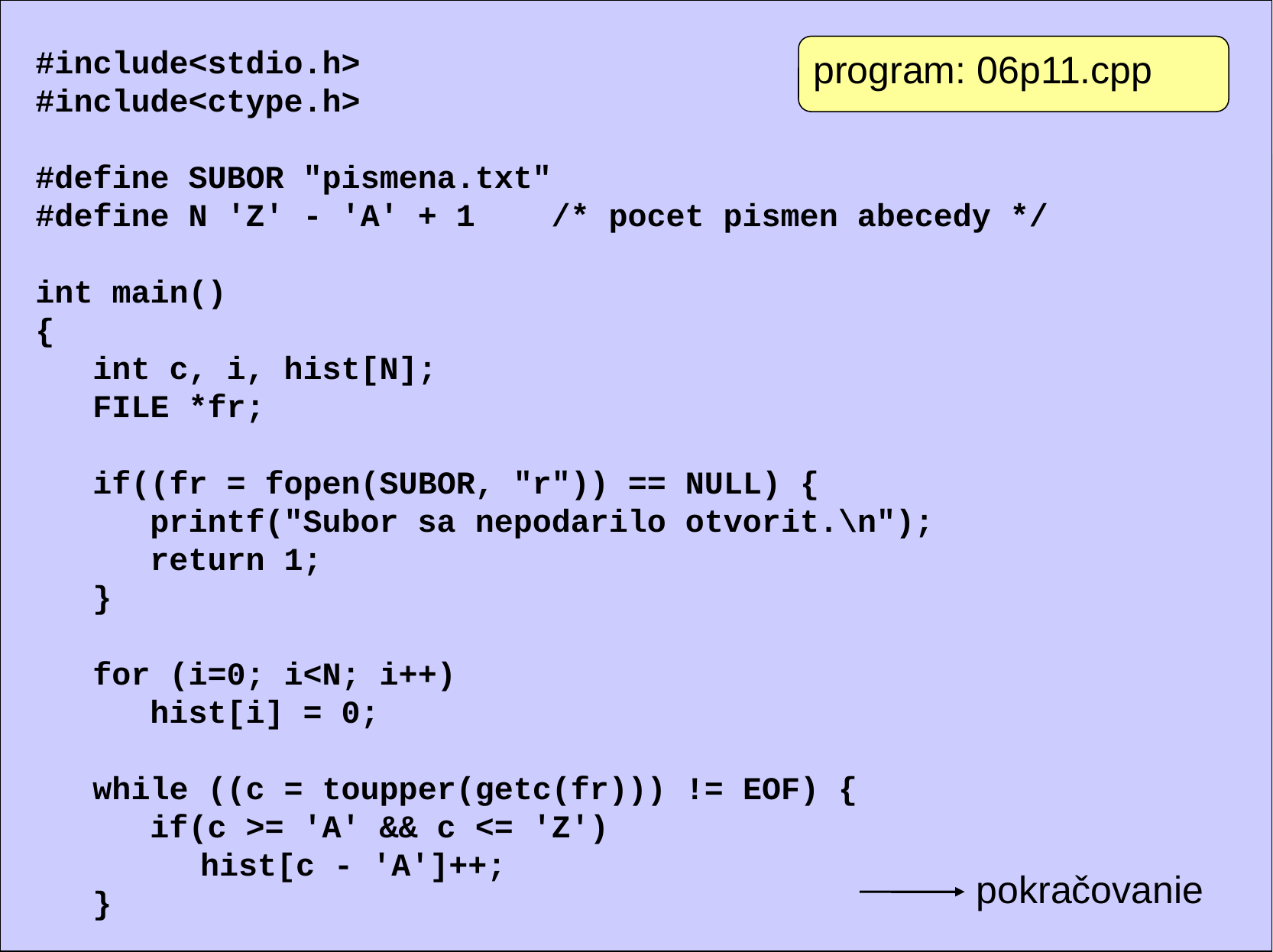

#include<stdio.h>
#include<ctype.h>

#define SUBOR "pismena.txt"
#define N 'Z' - 'A' + 1    /* pocet pismen abecedy */

int main()
{
   int c, i, hist[N];
   FILE *fr;

   if((fr = fopen(SUBOR, "r")) == NULL) {
      printf("Subor sa nepodarilo otvorit.\n");
      return 1;
   }

   for (i=0; i<N; i++)
      hist[i] = 0;

   while ((c = toupper(getc(fr))) != EOF) {
      if(c >= 'A' && c <= 'Z')

   }
program: 06p11.cpp
hist[c - 'A']++;
pokračovanie